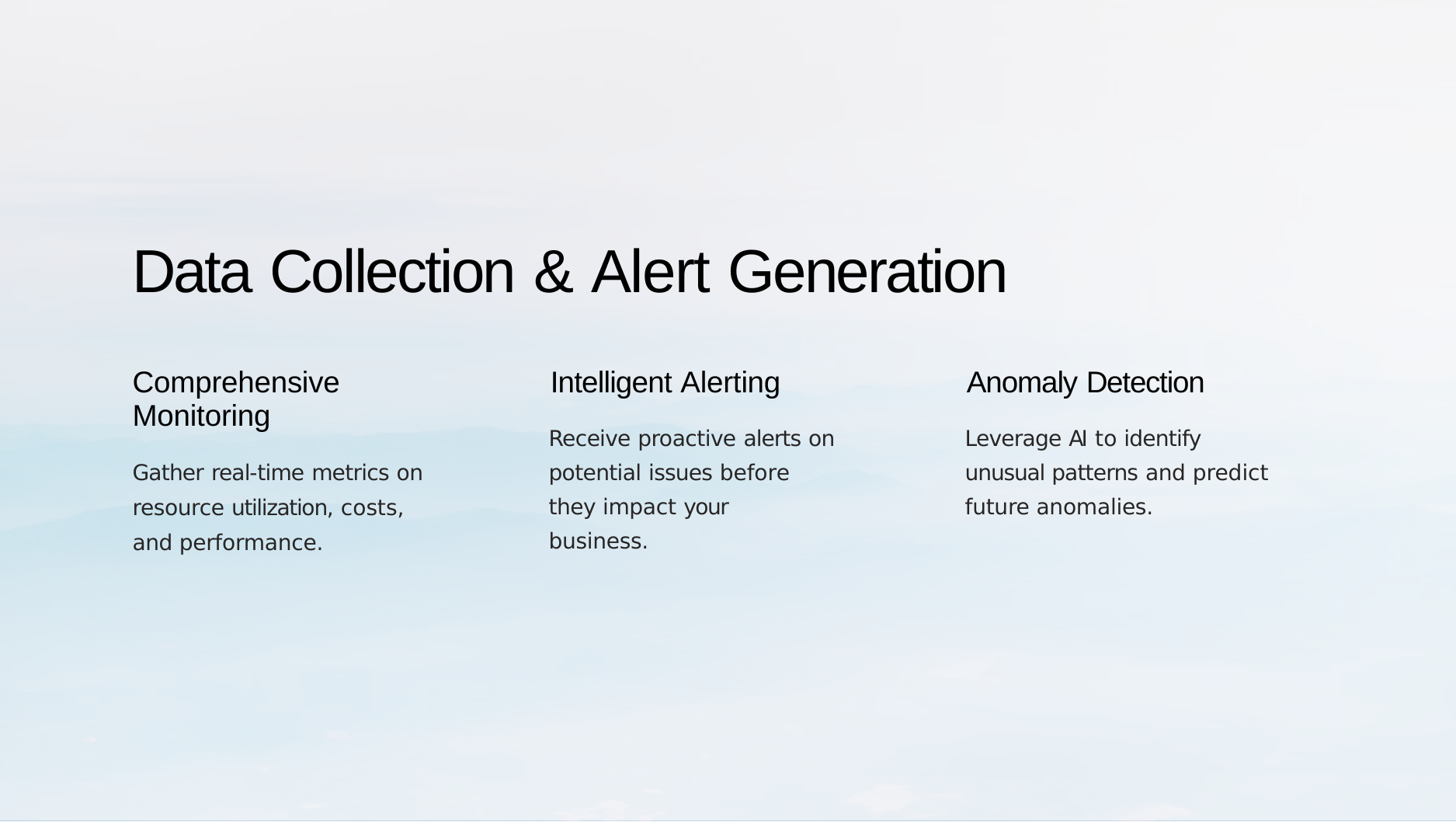

# Data Collection & Alert Generation
Comprehensive	Intelligent Alerting	Anomaly Detection Monitoring
Receive proactive alerts on potential issues before they impact your business.
Leverage AI to identify unusual patterns and predict future anomalies.
Gather real-time metrics on resource utilization, costs, and performance.